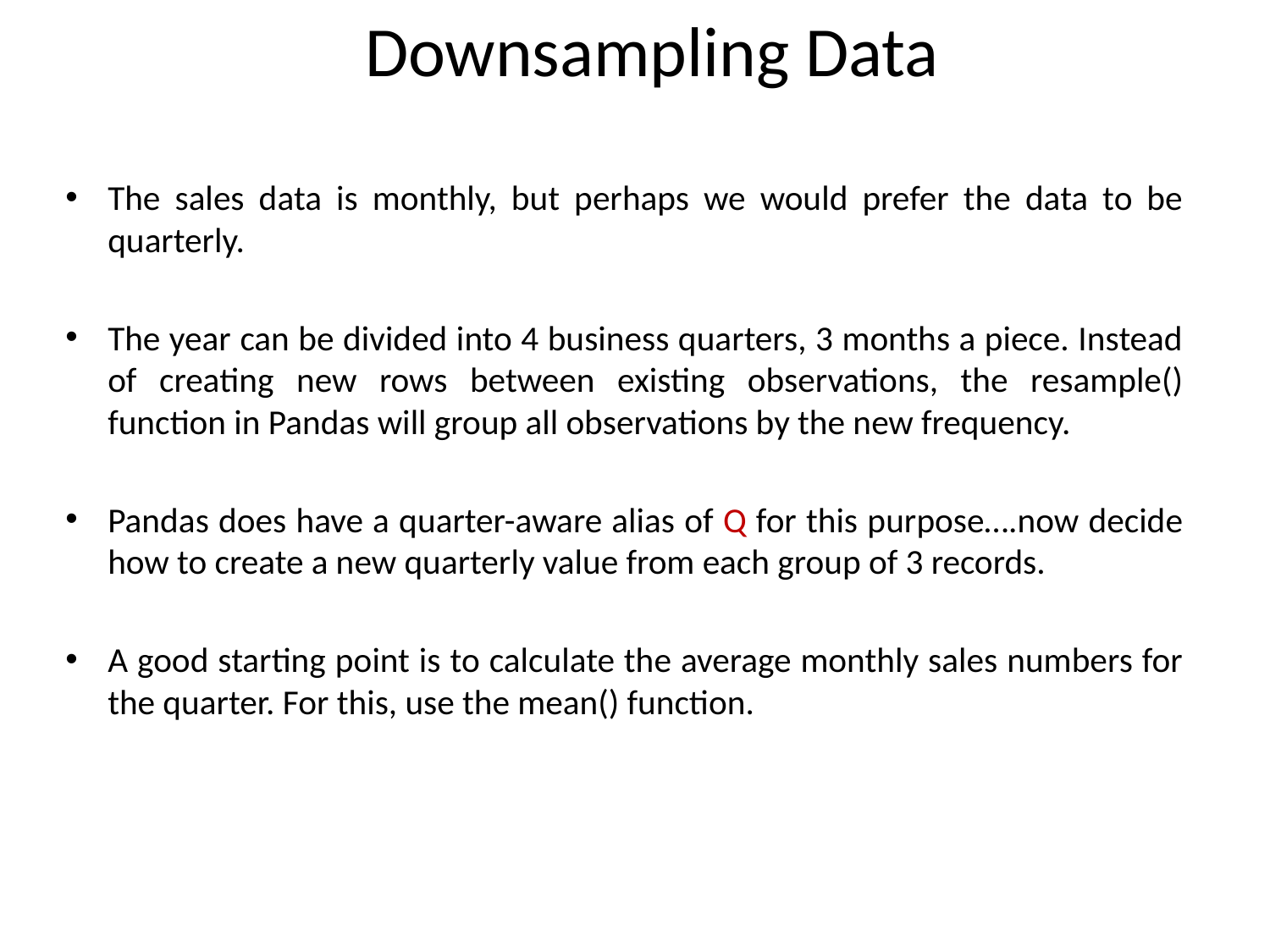

Downsampling Data

The sales data is monthly, but perhaps we would prefer the data to be quarterly.

The year can be divided into 4 business quarters, 3 months a piece. Instead of creating new rows between existing observations, the resample() function in Pandas will group all observations by the new frequency.

Pandas does have a quarter-aware alias of Q for this purpose….now decide how to create a new quarterly value from each group of 3 records.

A good starting point is to calculate the average monthly sales numbers for the quarter. For this, use the mean() function.